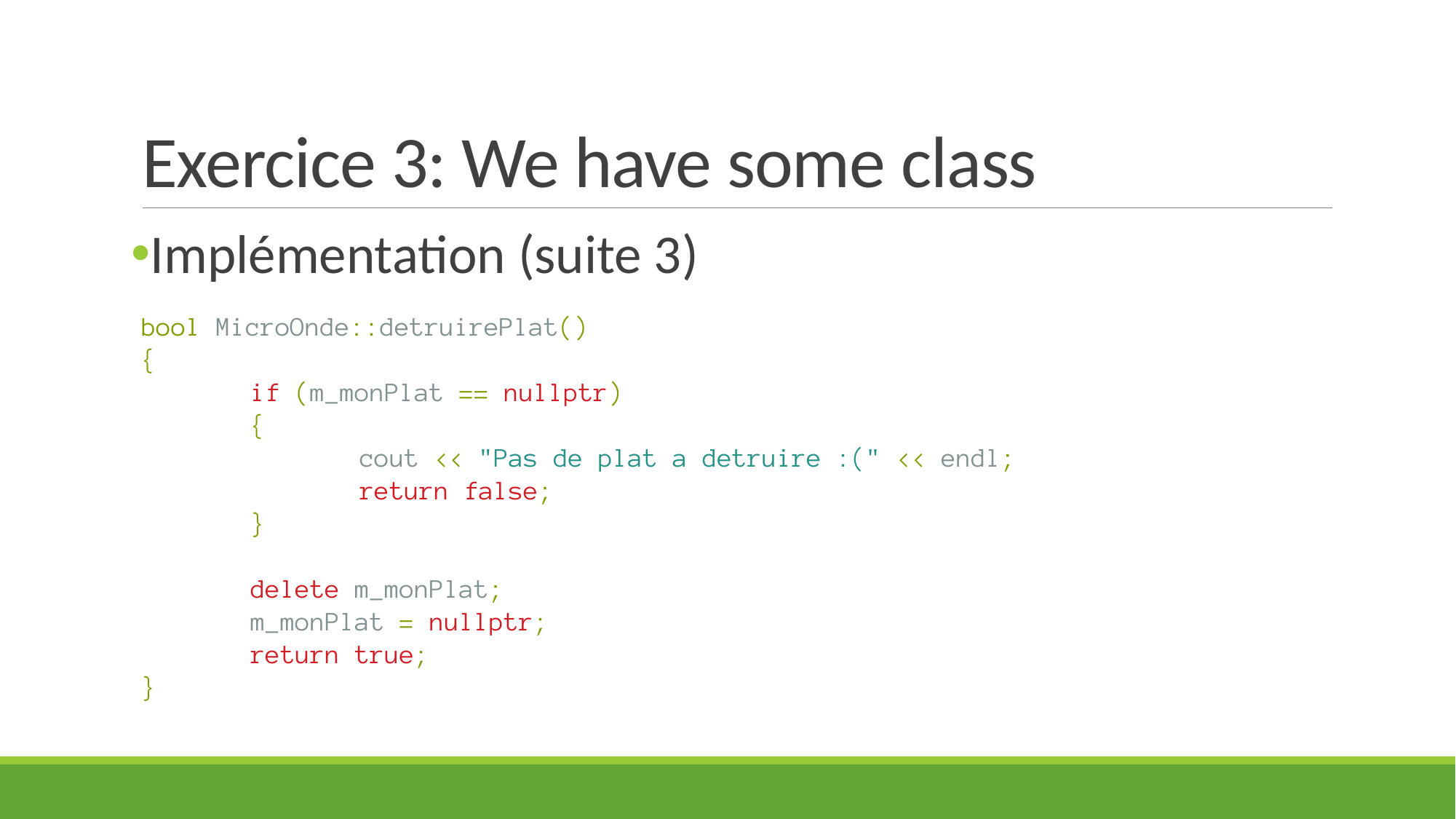

# Exercice 3: We have some class
Implémentation (suite 3)

bool MicroOnde::detruirePlat()
{
	if (m_monPlat == nullptr)
	{
		cout << "Pas de plat a detruire :(" << endl;
		return false;
	}

	delete m_monPlat;
	m_monPlat = nullptr;
	return true;
}